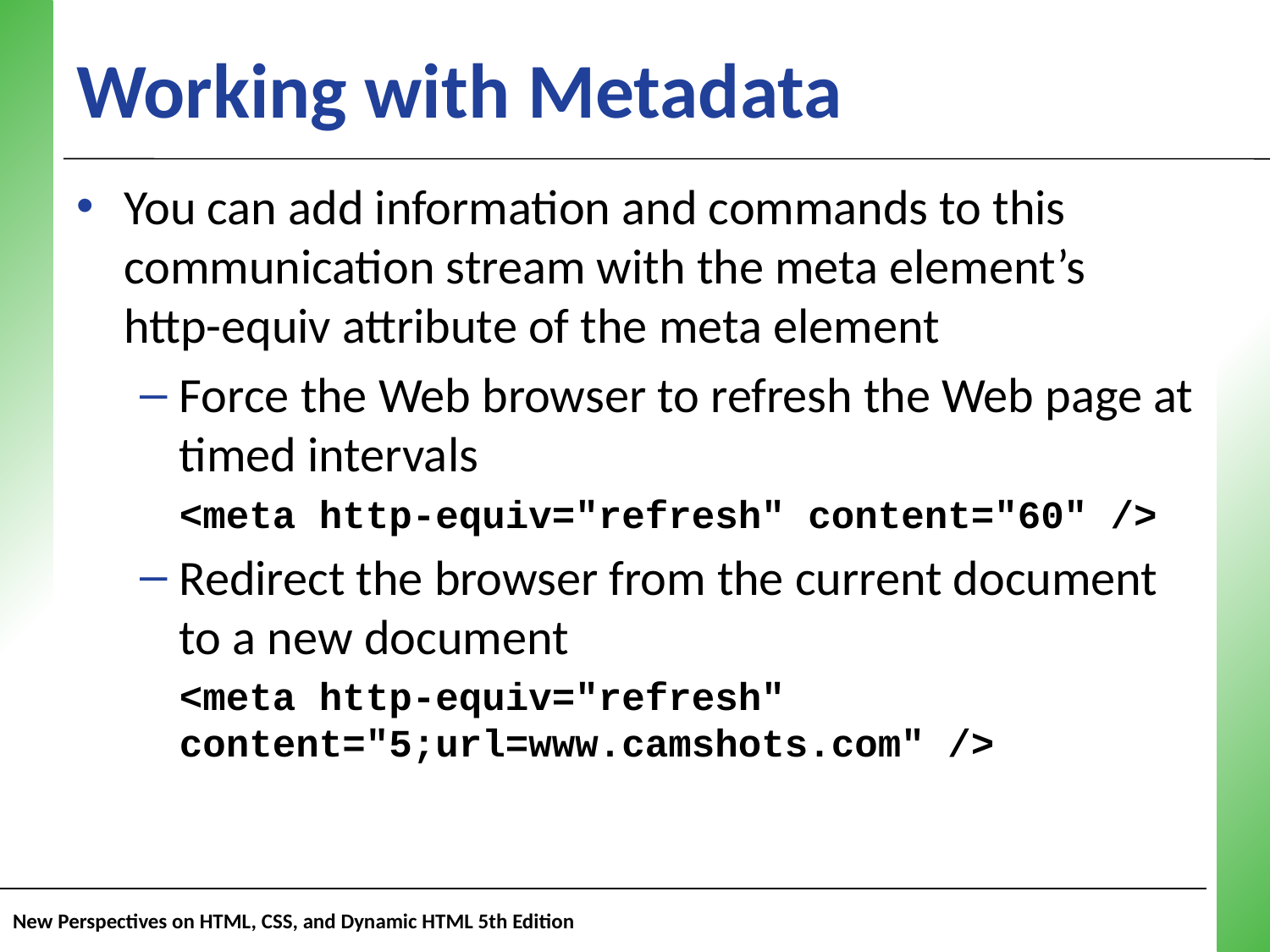

Working with Metadata
You can add information and commands to this communication stream with the meta element’s http-equiv attribute of the meta element
Force the Web browser to refresh the Web page at timed intervals
	<meta http-equiv="refresh" content="60" />
Redirect the browser from the current document to a new document
	<meta http-equiv="refresh" content="5;url=www.camshots.com" />
New Perspectives on HTML, CSS, and Dynamic HTML 5th Edition